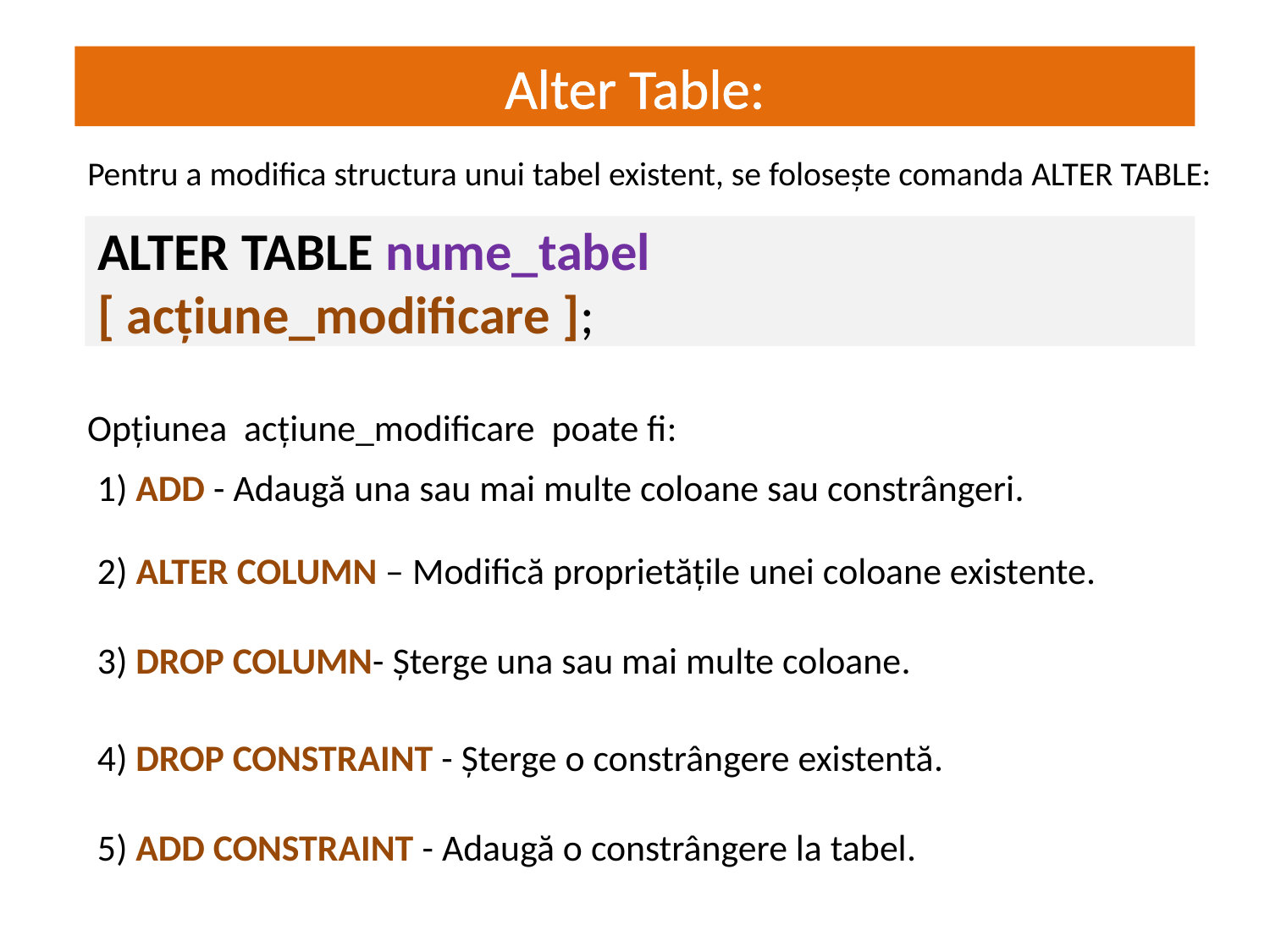

Alter Table:
# JS = interactivitate dinamică
Pentru a modifica structura unui tabel existent, se folosește comanda ALTER TABLE:
ALTER TABLE nume_tabel
[ acțiune_modificare ];
Opțiunea  acțiune_modificare  poate fi:
1) ADD - Adaugă una sau mai multe coloane sau constrângeri.
2) ALTER COLUMN – Modifică proprietățile unei coloane existente.
3) DROP COLUMN- Șterge una sau mai multe coloane.
4) DROP CONSTRAINT - Șterge o constrângere existentă.
5) ADD CONSTRAINT - Adaugă o constrângere la tabel.